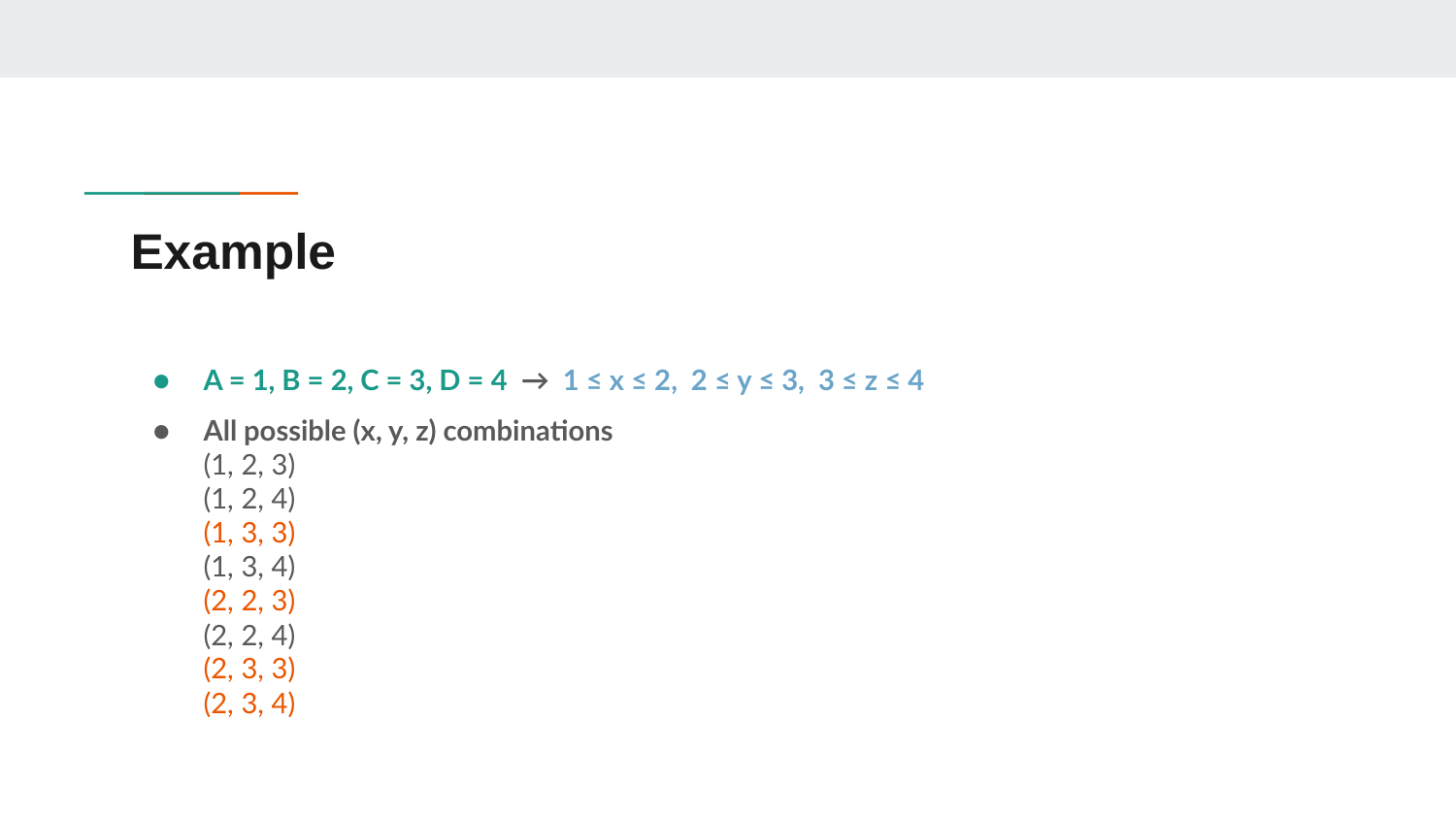

# Example
A = 1, B = 2, C = 3, D = 4  →  1 ≤ x ≤ 2,  2 ≤ y ≤ 3,  3 ≤ z ≤ 4
All possible (x, y, z) combinations
(1, 2, 3)
(1, 2, 4)
(1, 3, 3)
(1, 3, 4)
(2, 2, 3)
(2, 2, 4)
(2, 3, 3)
(2, 3, 4)